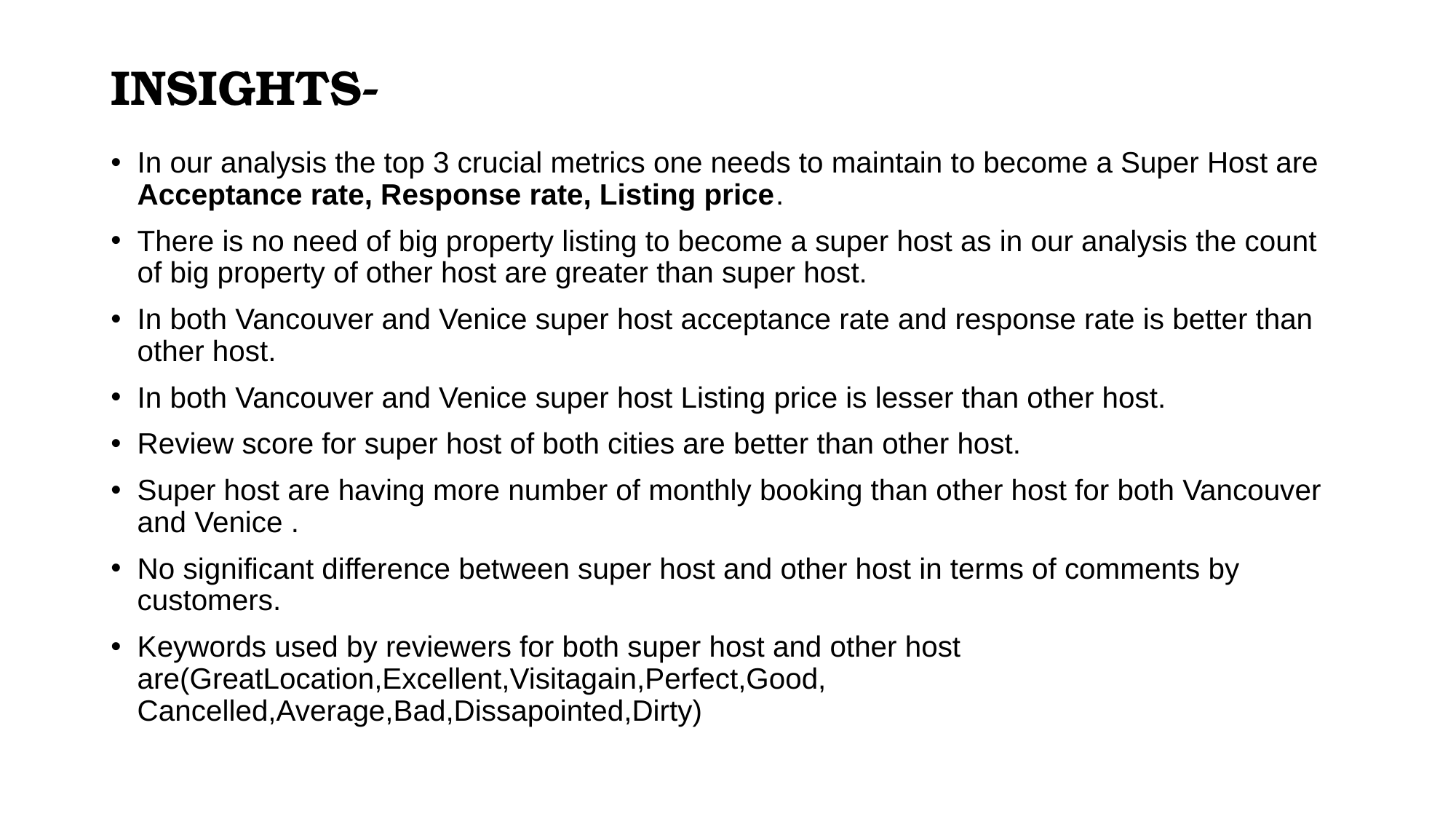

# INSIGHTS-
In our analysis the top 3 crucial metrics one needs to maintain to become a Super Host are Acceptance rate, Response rate, Listing price.
There is no need of big property listing to become a super host as in our analysis the count of big property of other host are greater than super host.
In both Vancouver and Venice super host acceptance rate and response rate is better than other host.
In both Vancouver and Venice super host Listing price is lesser than other host.
Review score for super host of both cities are better than other host.
Super host are having more number of monthly booking than other host for both Vancouver and Venice .
No significant difference between super host and other host in terms of comments by customers.
Keywords used by reviewers for both super host and other host are(GreatLocation,Excellent,Visitagain,Perfect,Good, Cancelled,Average,Bad,Dissapointed,Dirty)